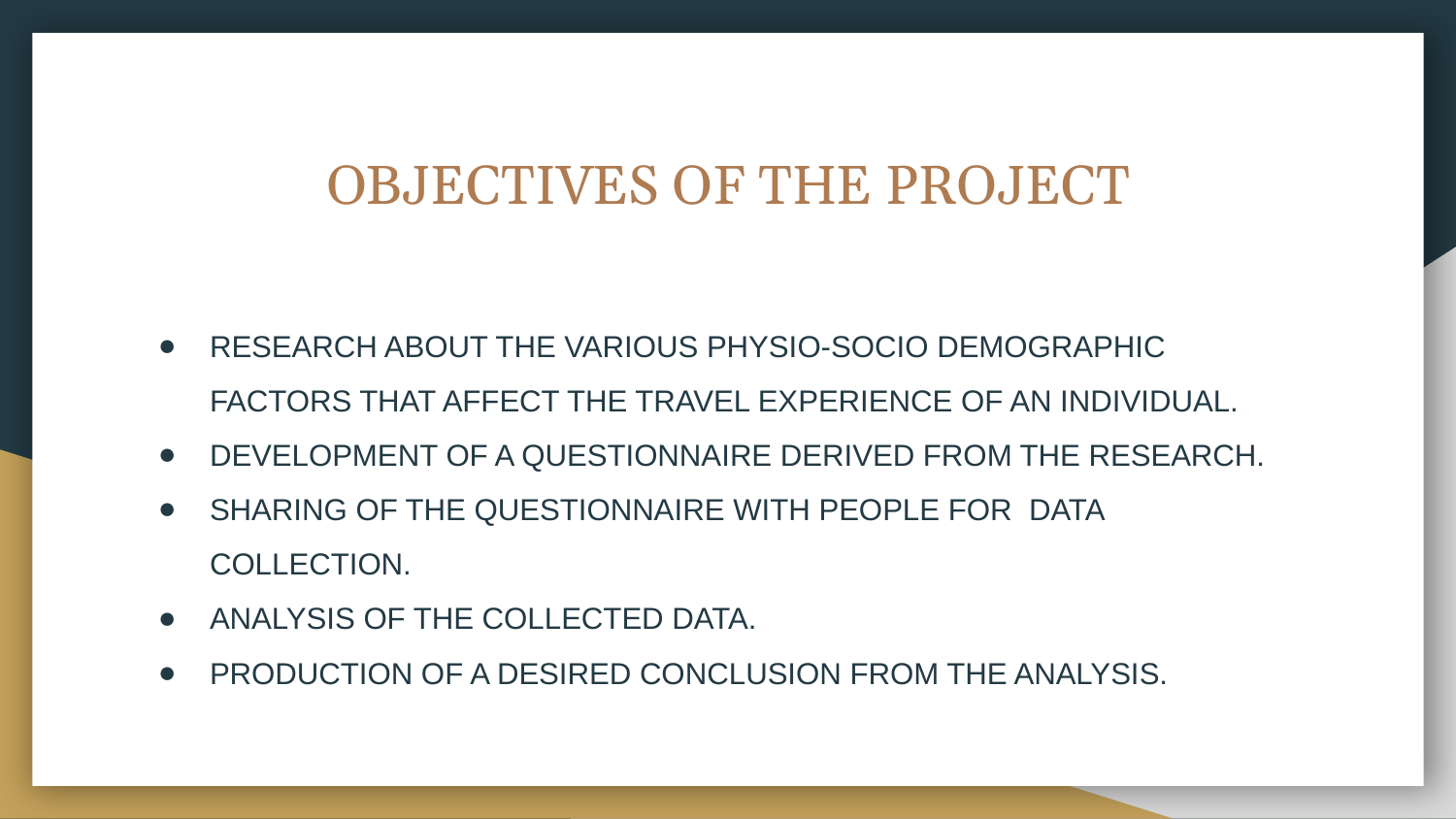

# OBJECTIVES OF THE PROJECT
RESEARCH ABOUT THE VARIOUS PHYSIO-SOCIO DEMOGRAPHIC FACTORS THAT AFFECT THE TRAVEL EXPERIENCE OF AN INDIVIDUAL.
DEVELOPMENT OF A QUESTIONNAIRE DERIVED FROM THE RESEARCH.
SHARING OF THE QUESTIONNAIRE WITH PEOPLE FOR  DATA COLLECTION.
ANALYSIS OF THE COLLECTED DATA.
PRODUCTION OF A DESIRED CONCLUSION FROM THE ANALYSIS.